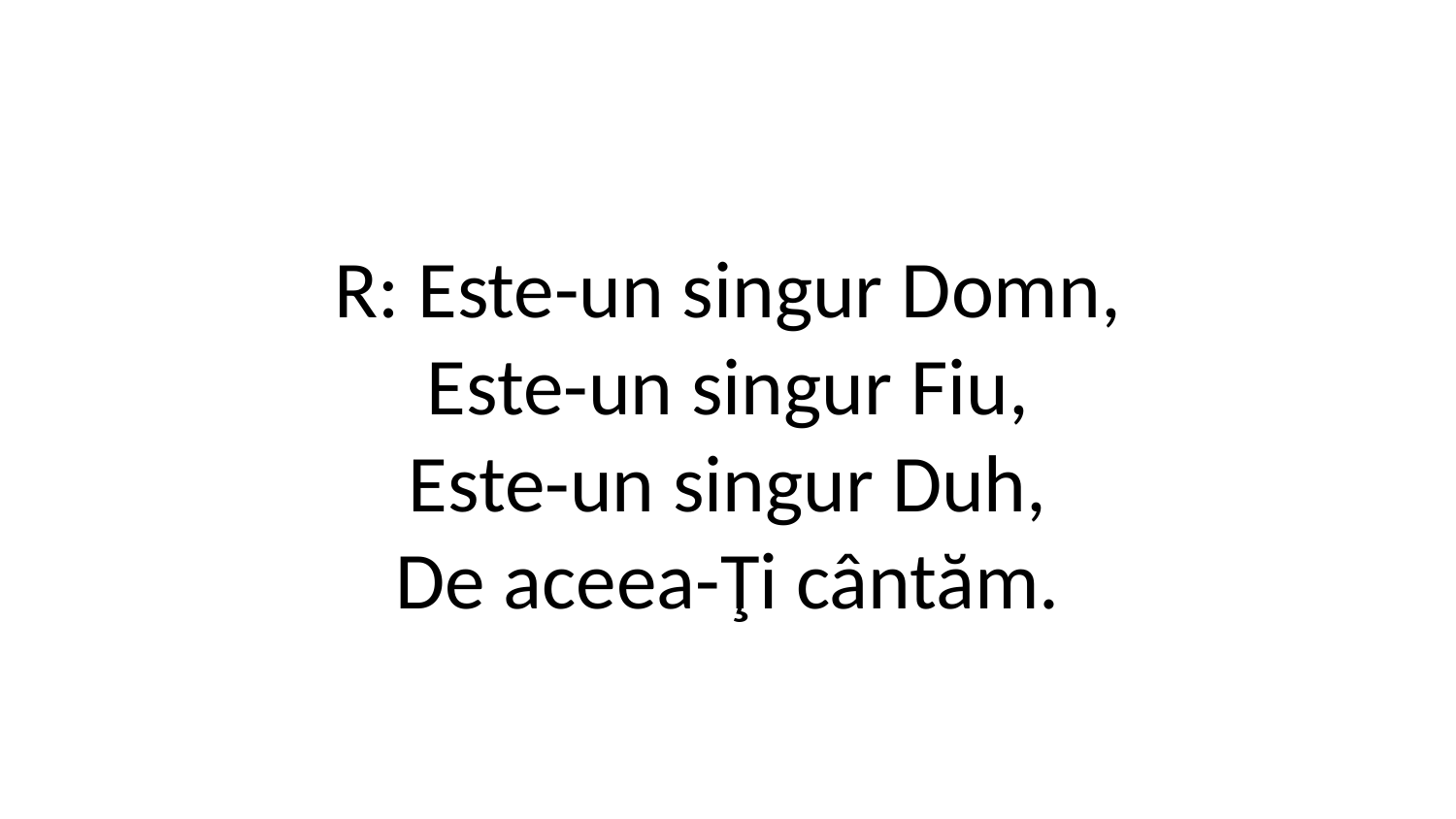

R: Este-un singur Domn,
Este-un singur Fiu,
Este-un singur Duh,
De aceea-Ţi cântăm.